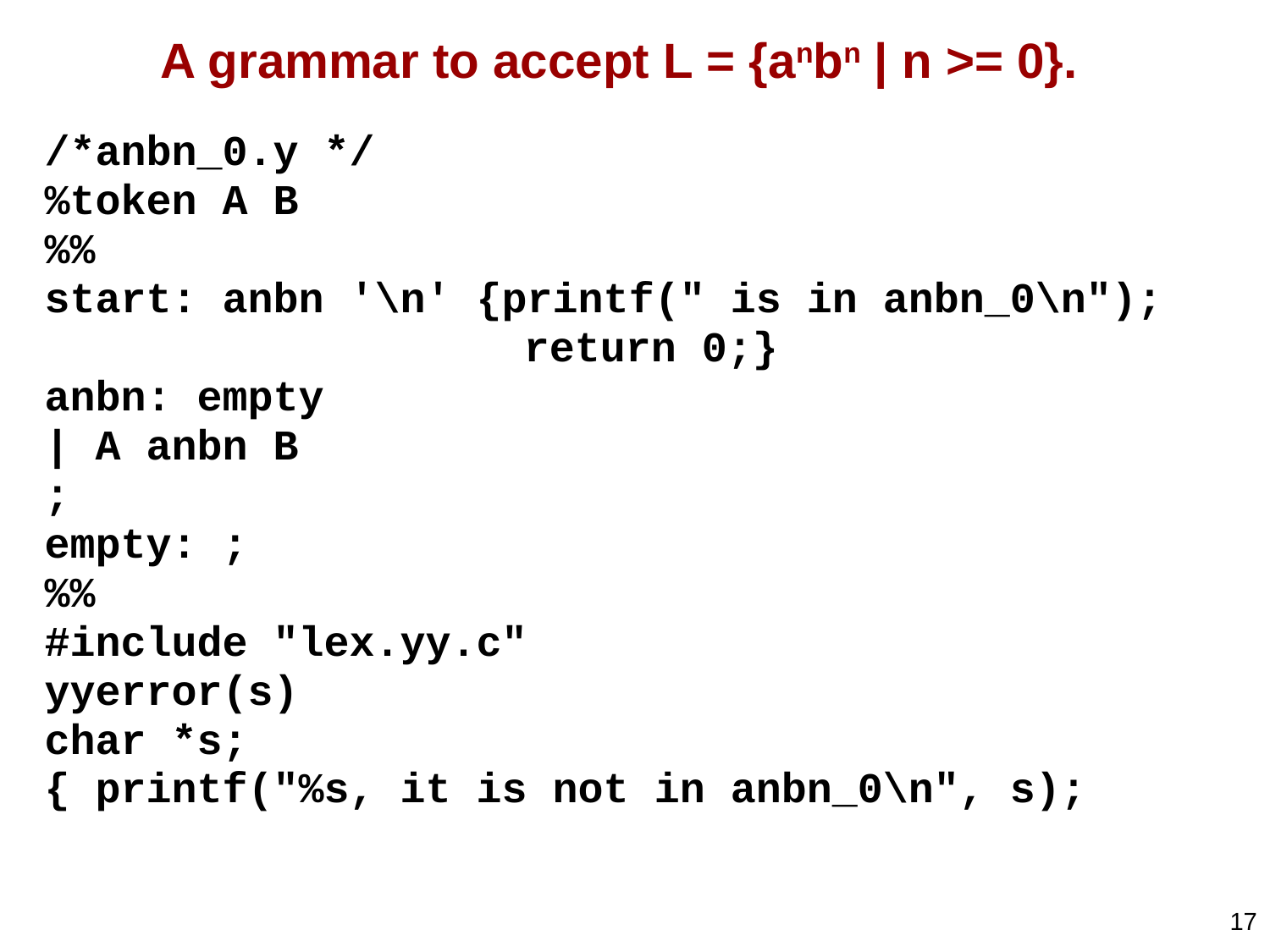

# A grammar to accept L = {anbn | n >= 0}.
/*anbn_0.y */
%token A B
%%
start: anbn '\n' {printf(" is in anbn_0\n");
				  return 0;}
anbn: empty
| A anbn B
;
empty: ;
%%
#include "lex.yy.c"
yyerror(s)
char *s;
{ printf("%s, it is not in anbn_0\n", s);
17